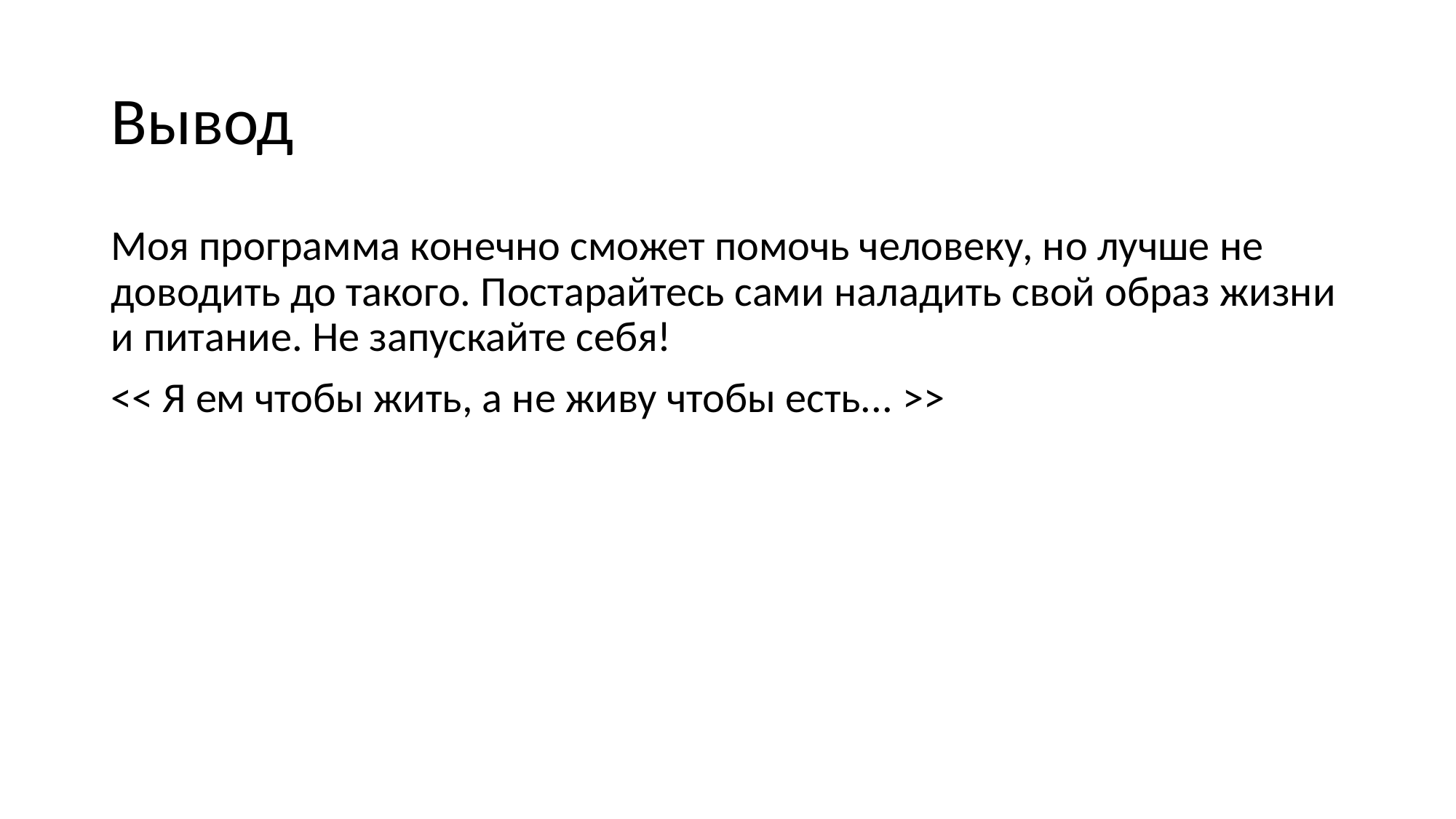

# Вывод
Моя программа конечно сможет помочь человеку, но лучше не доводить до такого. Постарайтесь сами наладить свой образ жизни и питание. Не запускайте себя!
<< Я ем чтобы жить, а не живу чтобы есть... >>